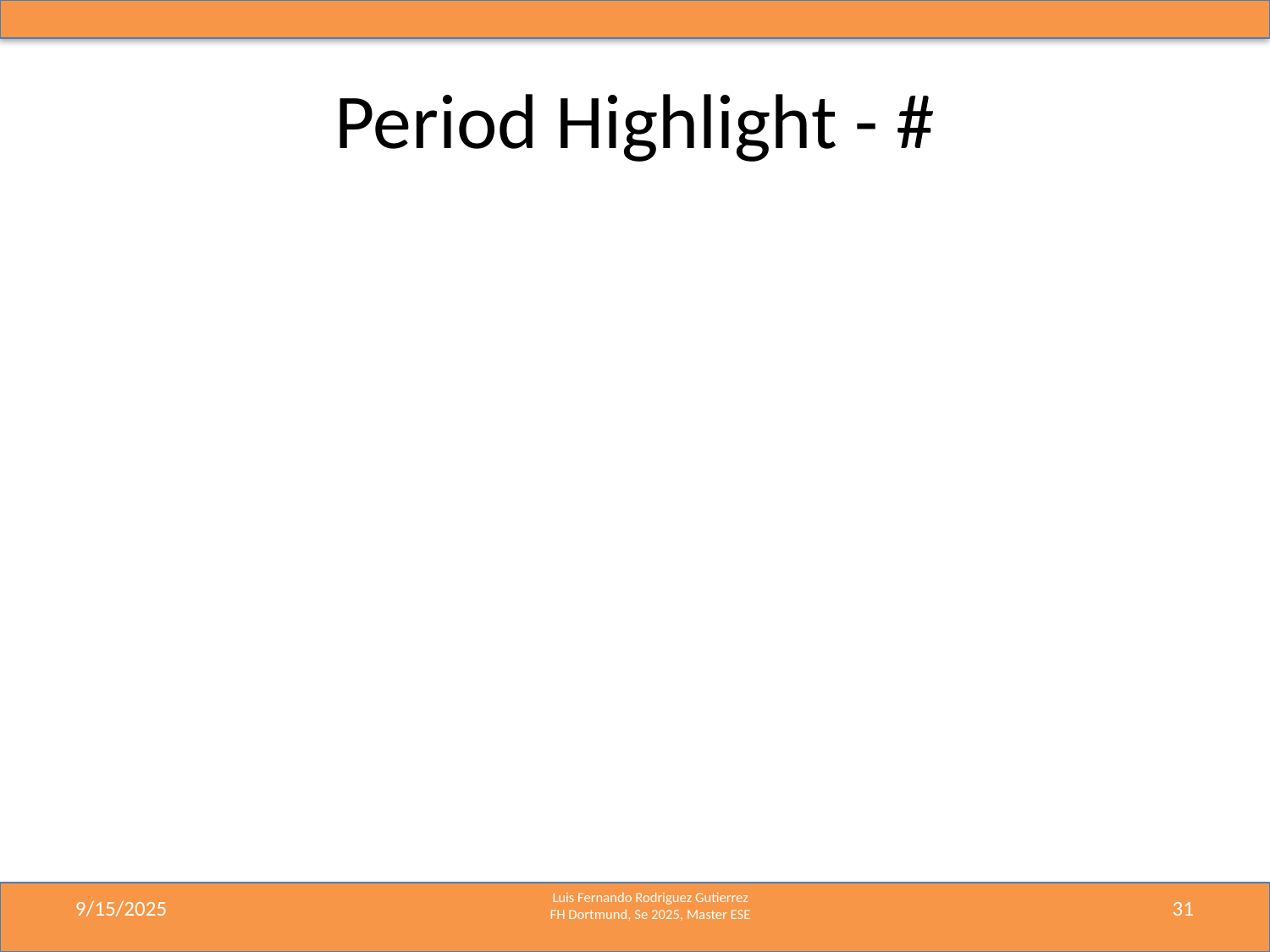

# Period Highlight - #

9/15/2025
31